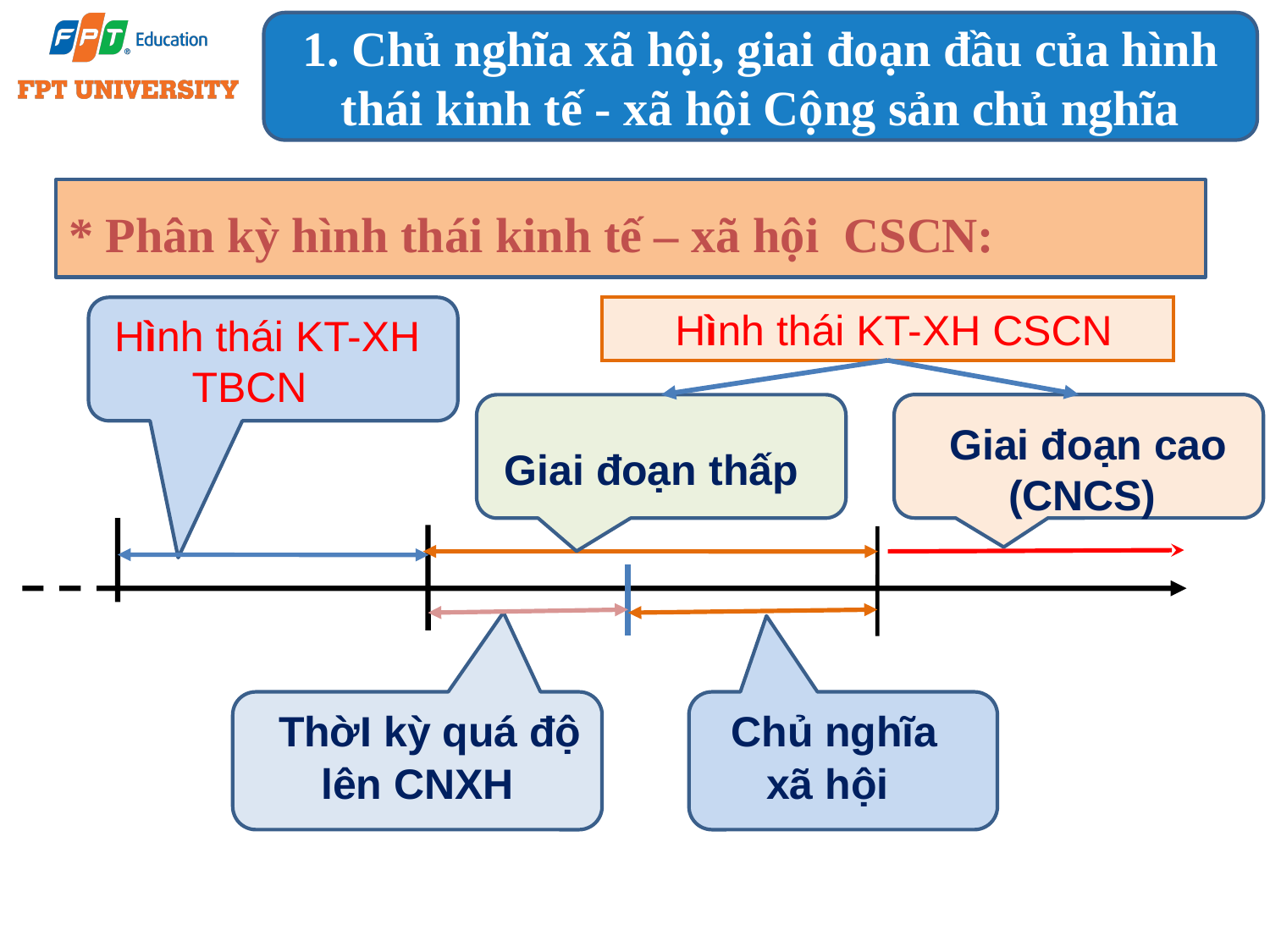

1. Chủ nghĩa xã hội, giai đoạn đầu của hình thái kinh tế - xã hội Cộng sản chủ nghĩa
* Phân kỳ hình thái kinh tế – xã hội  CSCN:

 Hình thái KT-XH CSCN

   Hình thái KT-XH TBCN

 Giai đoạn cao (CNCS)
  Giai đoạn thấp

  ThờI kỳ quá độ lên CNXH
  Chủ nghĩa
xã hội